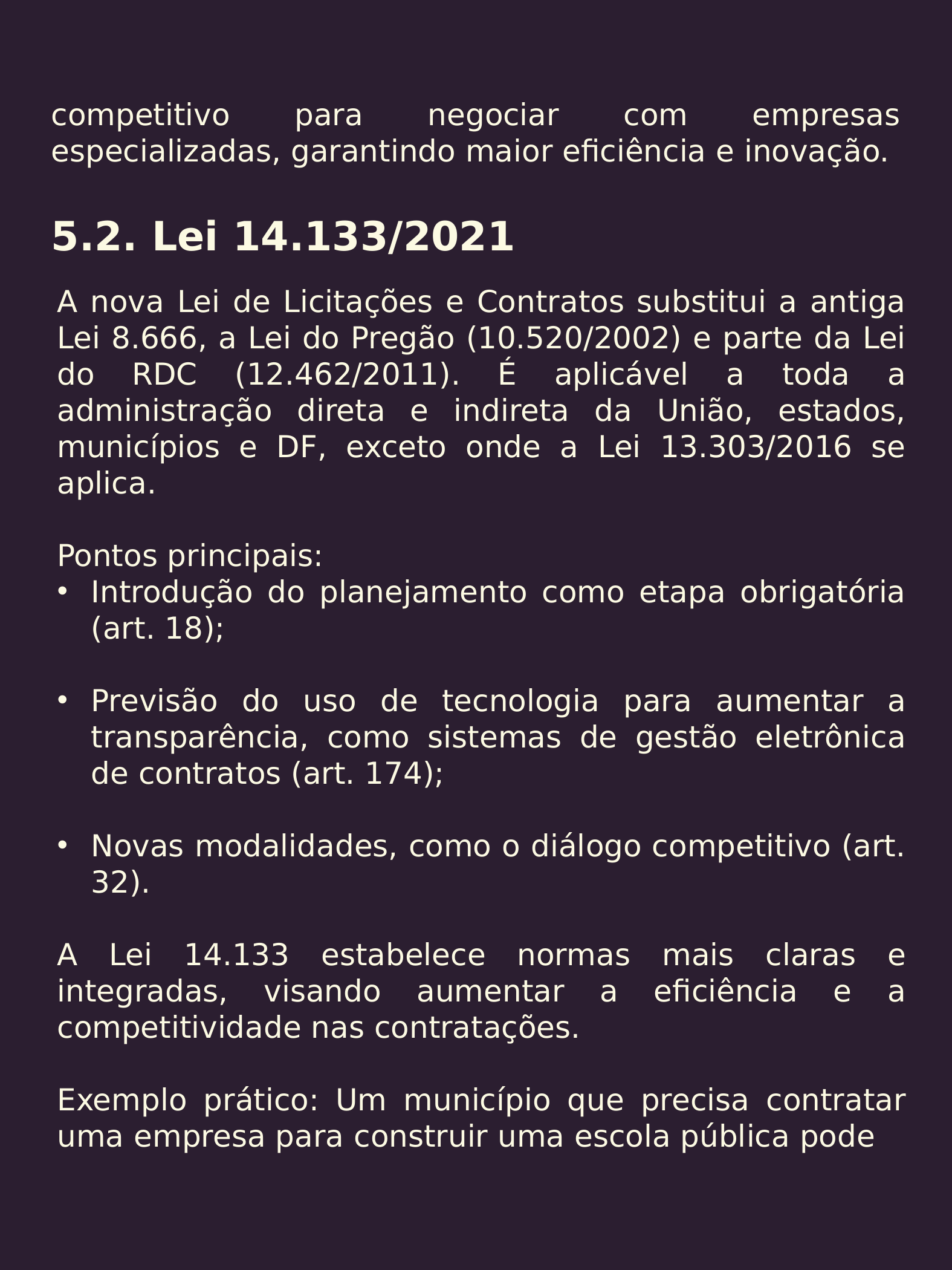

Fontes x8:
Verdana
16x
32x
40x
48x
56x
64x
competitivo para negociar com empresas especializadas, garantindo maior eficiência e inovação.
5.2. Lei 14.133/2021
A nova Lei de Licitações e Contratos substitui a antiga Lei 8.666, a Lei do Pregão (10.520/2002) e parte da Lei do RDC (12.462/2011). É aplicável a toda a administração direta e indireta da União, estados, municípios e DF, exceto onde a Lei 13.303/2016 se aplica.

Pontos principais:
Introdução do planejamento como etapa obrigatória (art. 18);

Previsão do uso de tecnologia para aumentar a transparência, como sistemas de gestão eletrônica de contratos (art. 174);

Novas modalidades, como o diálogo competitivo (art. 32).

A Lei 14.133 estabelece normas mais claras e integradas, visando aumentar a eficiência e a competitividade nas contratações.

Exemplo prático: Um município que precisa contratar uma empresa para construir uma escola pública pode